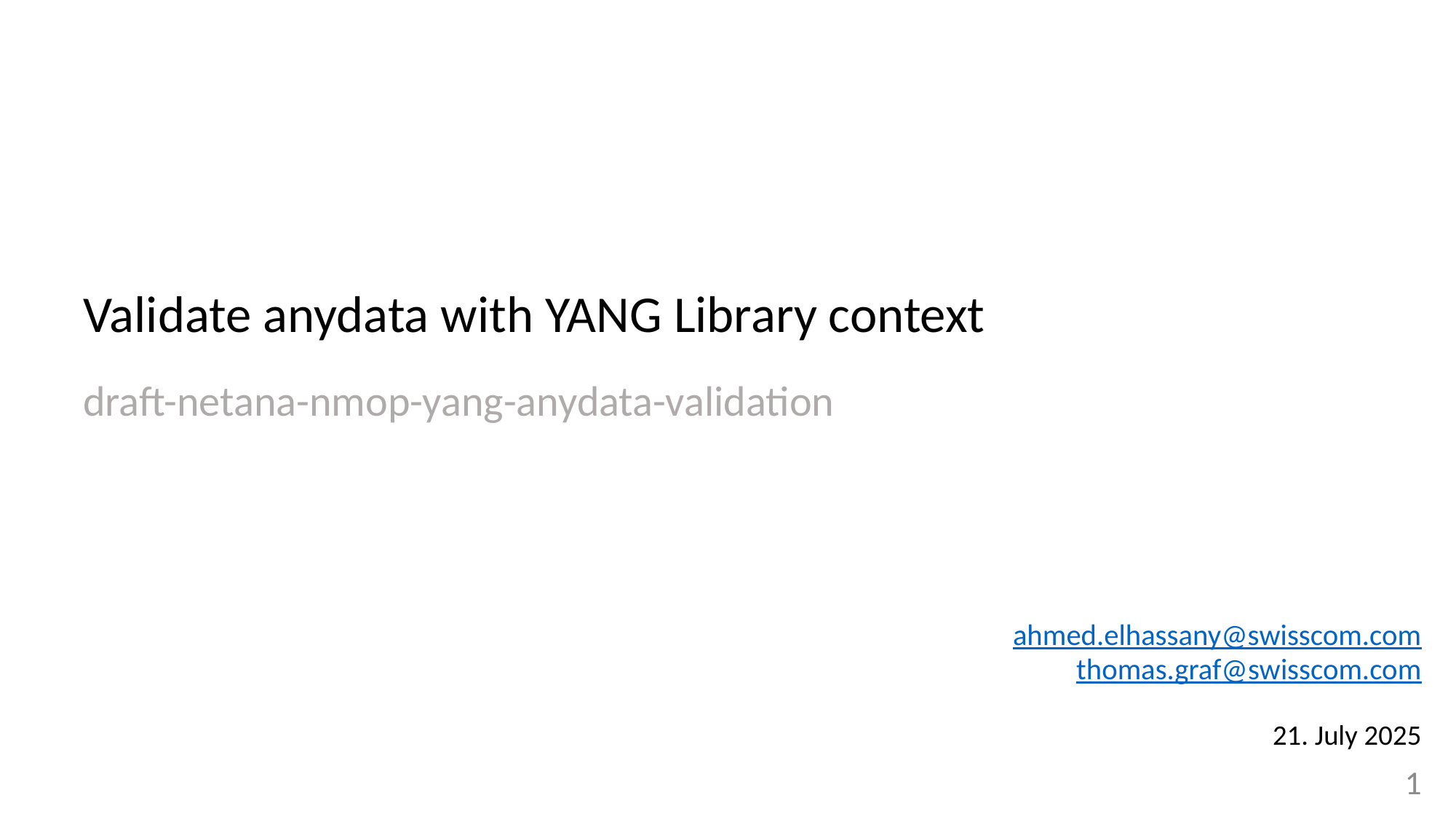

Validate anydata with YANG Library context

draft-netana-nmop-yang-anydata-validation
ahmed.elhassany@swisscom.com
thomas.graf@swisscom.com

21. July 2025

1